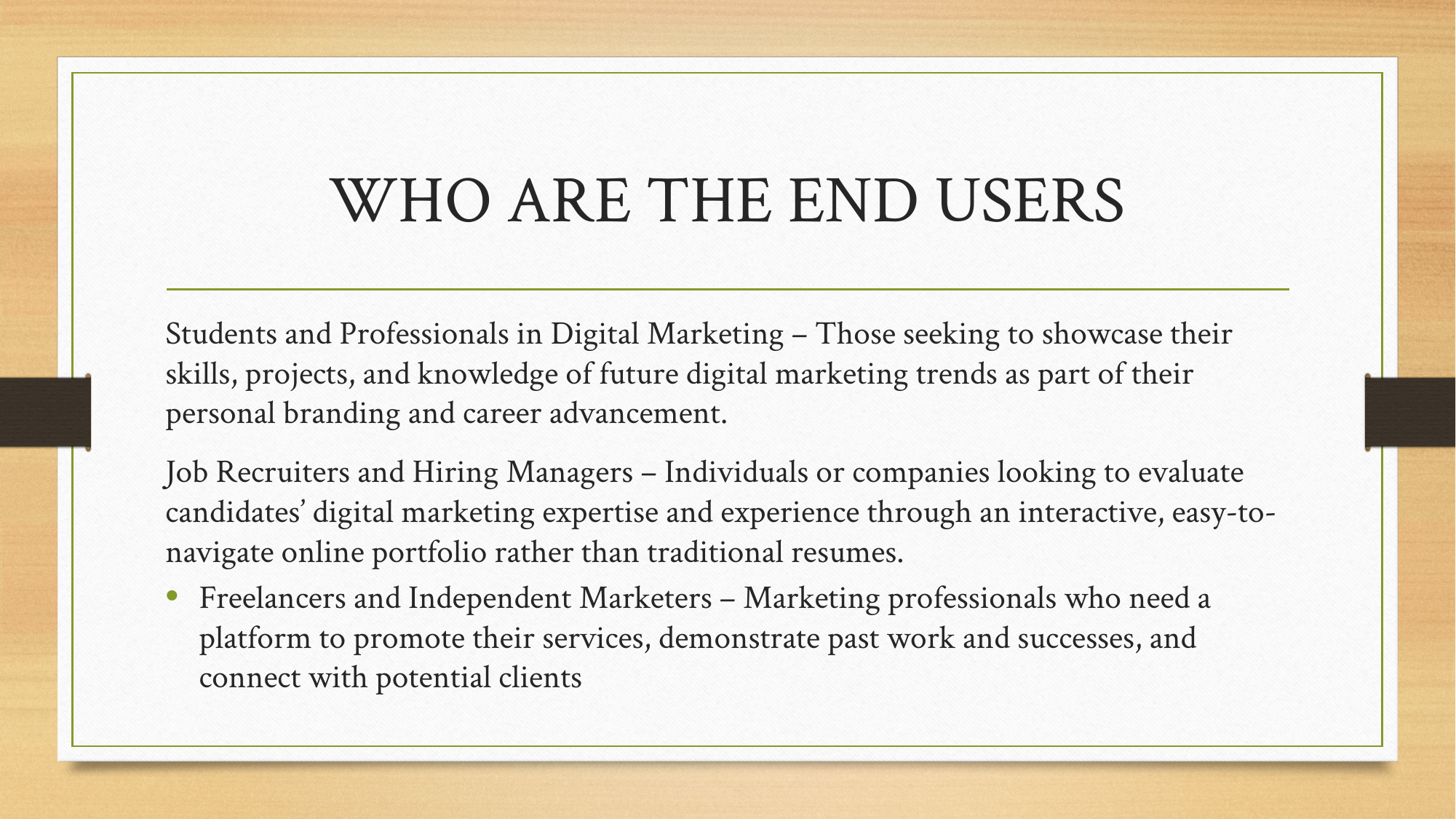

# WHO ARE THE END USERS
Students and Professionals in Digital Marketing – Those seeking to showcase their skills, projects, and knowledge of future digital marketing trends as part of their personal branding and career advancement.
Job Recruiters and Hiring Managers – Individuals or companies looking to evaluate candidates’ digital marketing expertise and experience through an interactive, easy-to-navigate online portfolio rather than traditional resumes.
Freelancers and Independent Marketers – Marketing professionals who need a platform to promote their services, demonstrate past work and successes, and connect with potential clients